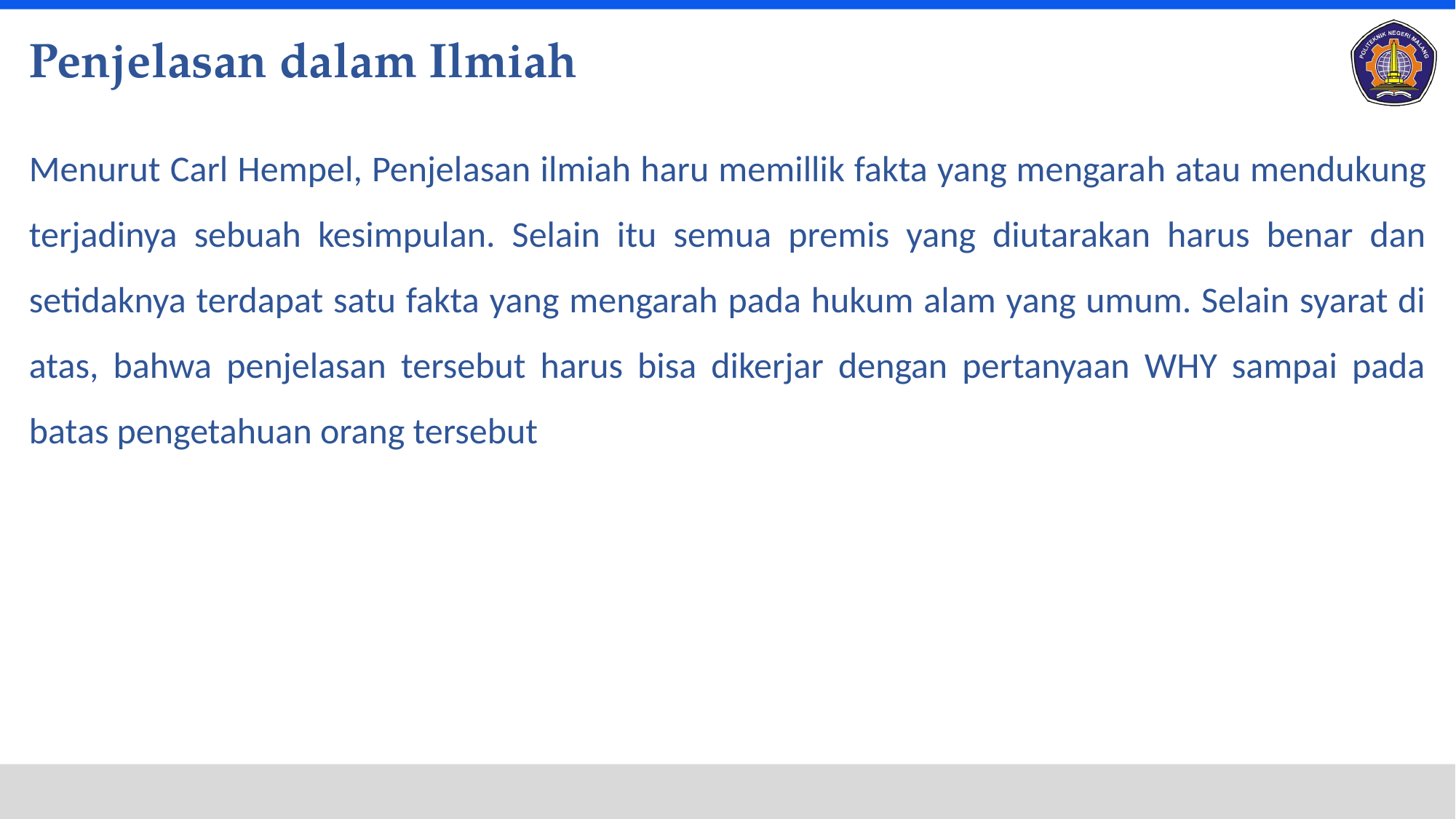

# Penjelasan dalam Ilmiah
Menurut Carl Hempel, Penjelasan ilmiah haru memillik fakta yang mengarah atau mendukung terjadinya sebuah kesimpulan. Selain itu semua premis yang diutarakan harus benar dan setidaknya terdapat satu fakta yang mengarah pada hukum alam yang umum. Selain syarat di atas, bahwa penjelasan tersebut harus bisa dikerjar dengan pertanyaan WHY sampai pada batas pengetahuan orang tersebut